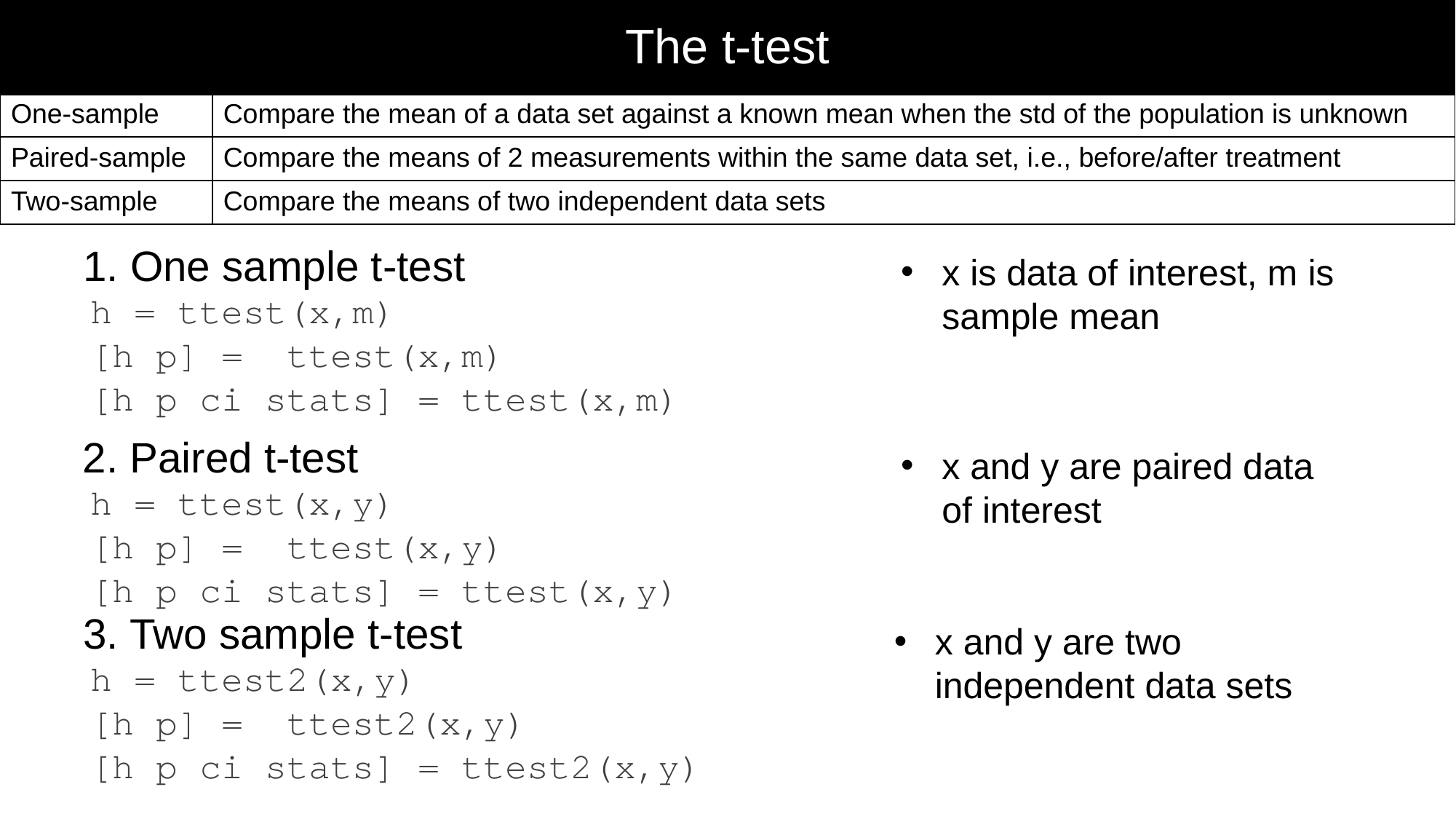

# The t-test
| One-sample | Compare the mean of a data set against a known mean when the std of the population is unknown |
| --- | --- |
| Paired-sample | Compare the means of 2 measurements within the same data set, i.e., before/after treatment |
| Two-sample | Compare the means of two independent data sets |
1. One sample t-test
x is data of interest, m is sample mean
h = ttest(x,m)
[h p] =  ttest(x,m)
[h p ci stats] = ttest(x,m)
2. Paired t-test
x and y are paired data of interest
h = ttest(x,y)
[h p] =  ttest(x,y)
[h p ci stats] = ttest(x,y)
3. Two sample t-test
x and y are two independent data sets
h = ttest2(x,y)
[h p] =  ttest2(x,y)
[h p ci stats] = ttest2(x,y)